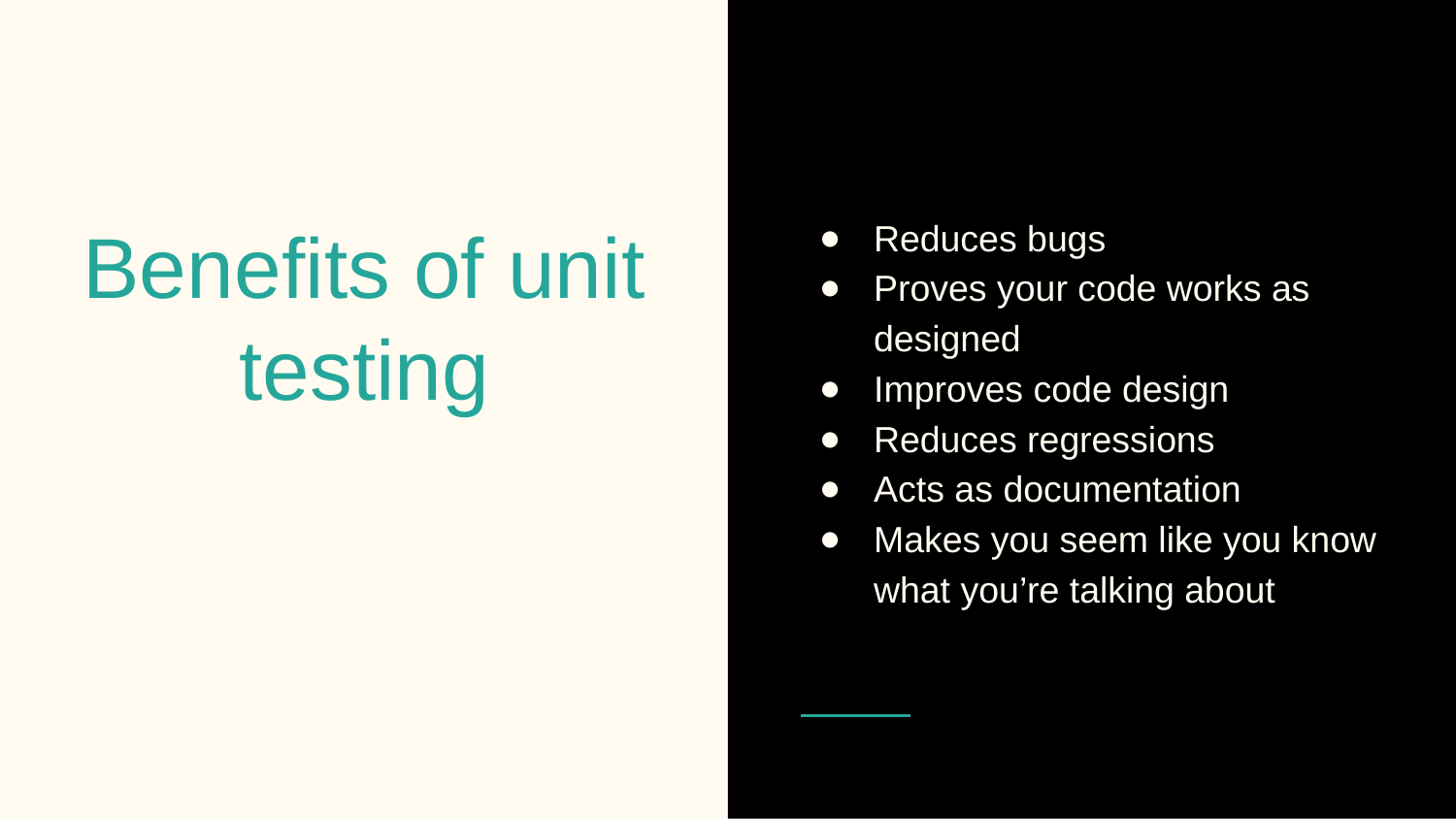

Reduces bugs
Proves your code works as designed
Improves code design
Reduces regressions
Acts as documentation
Makes you seem like you know what you’re talking about
# Benefits of unit testing